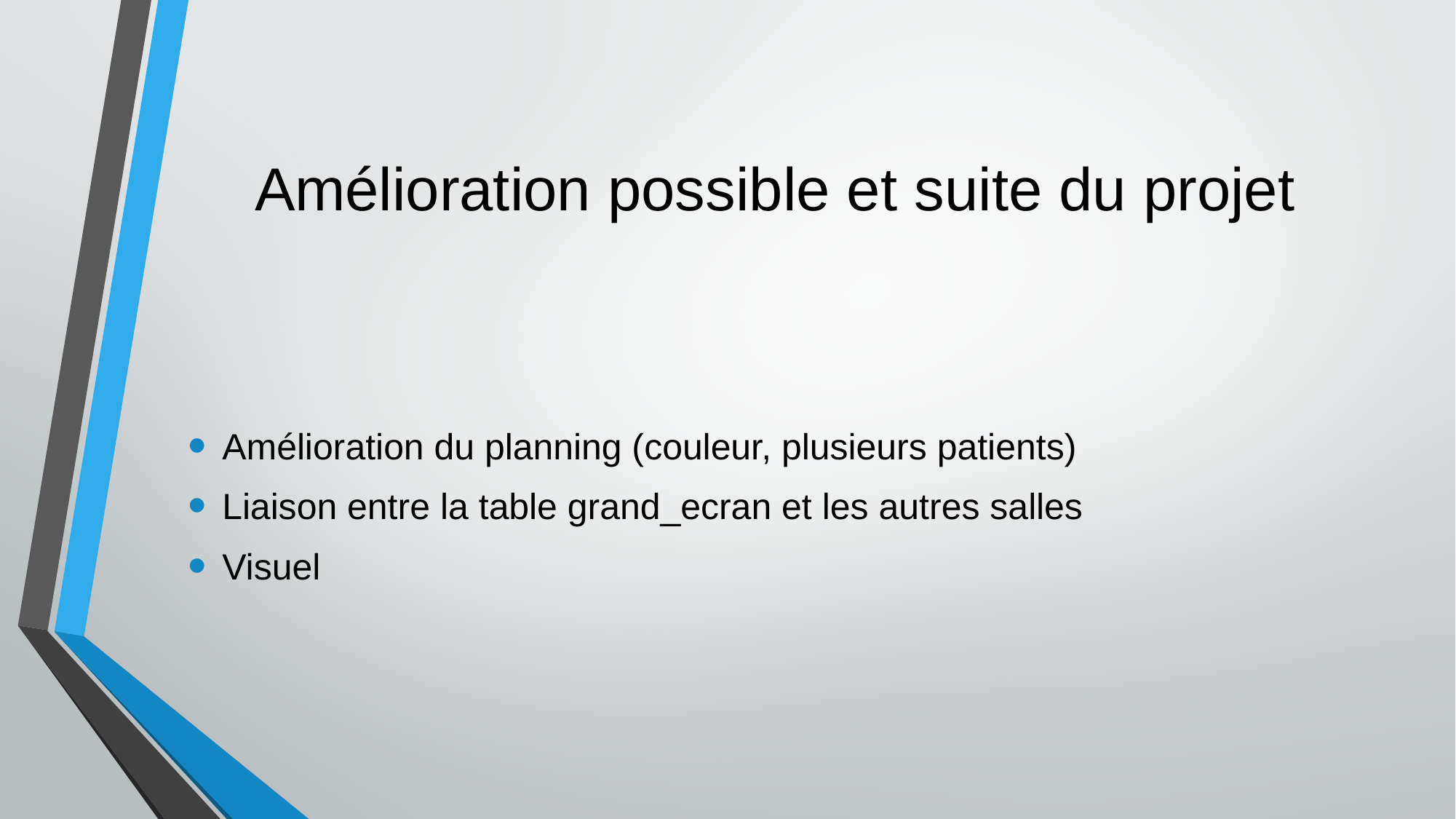

# Amélioration possible et suite du projet
Amélioration du planning (couleur, plusieurs patients)
Liaison entre la table grand_ecran et les autres salles
Visuel